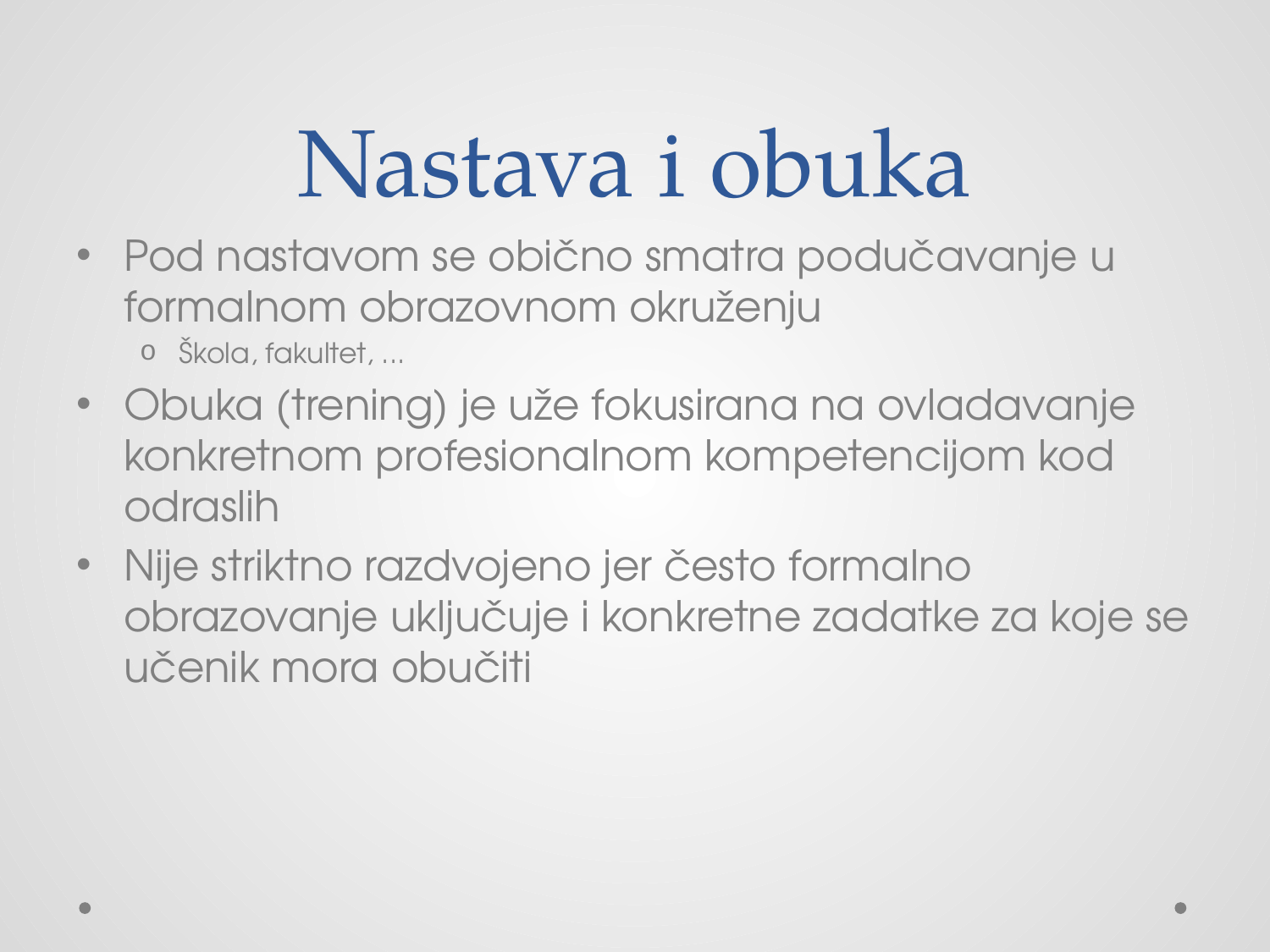

# Nastava i obuka
Pod nastavom se obično smatra podučavanje u formalnom obrazovnom okruženju
Škola, fakultet, ...
Obuka (trening) je uže fokusirana na ovladavanje konkretnom profesionalnom kompetencijom kod odraslih
Nije striktno razdvojeno jer često formalno obrazovanje uključuje i konkretne zadatke za koje se učenik mora obučiti